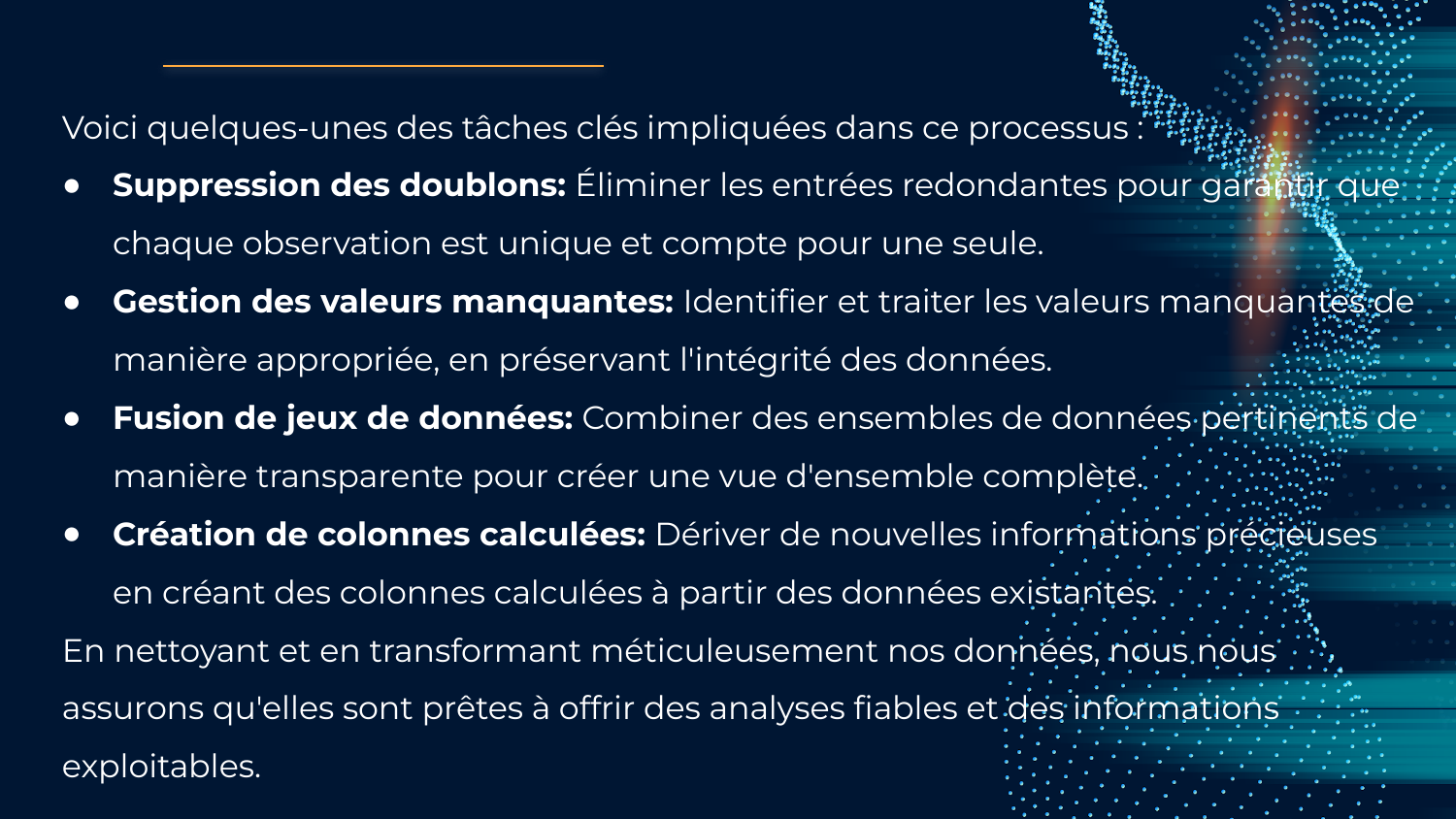

Voici quelques-unes des tâches clés impliquées dans ce processus :
Suppression des doublons: Éliminer les entrées redondantes pour garantir que chaque observation est unique et compte pour une seule.
Gestion des valeurs manquantes: Identifier et traiter les valeurs manquantes de manière appropriée, en préservant l'intégrité des données.
Fusion de jeux de données: Combiner des ensembles de données pertinents de manière transparente pour créer une vue d'ensemble complète.
Création de colonnes calculées: Dériver de nouvelles informations précieuses en créant des colonnes calculées à partir des données existantes.
En nettoyant et en transformant méticuleusement nos données, nous nous assurons qu'elles sont prêtes à offrir des analyses fiables et des informations exploitables.